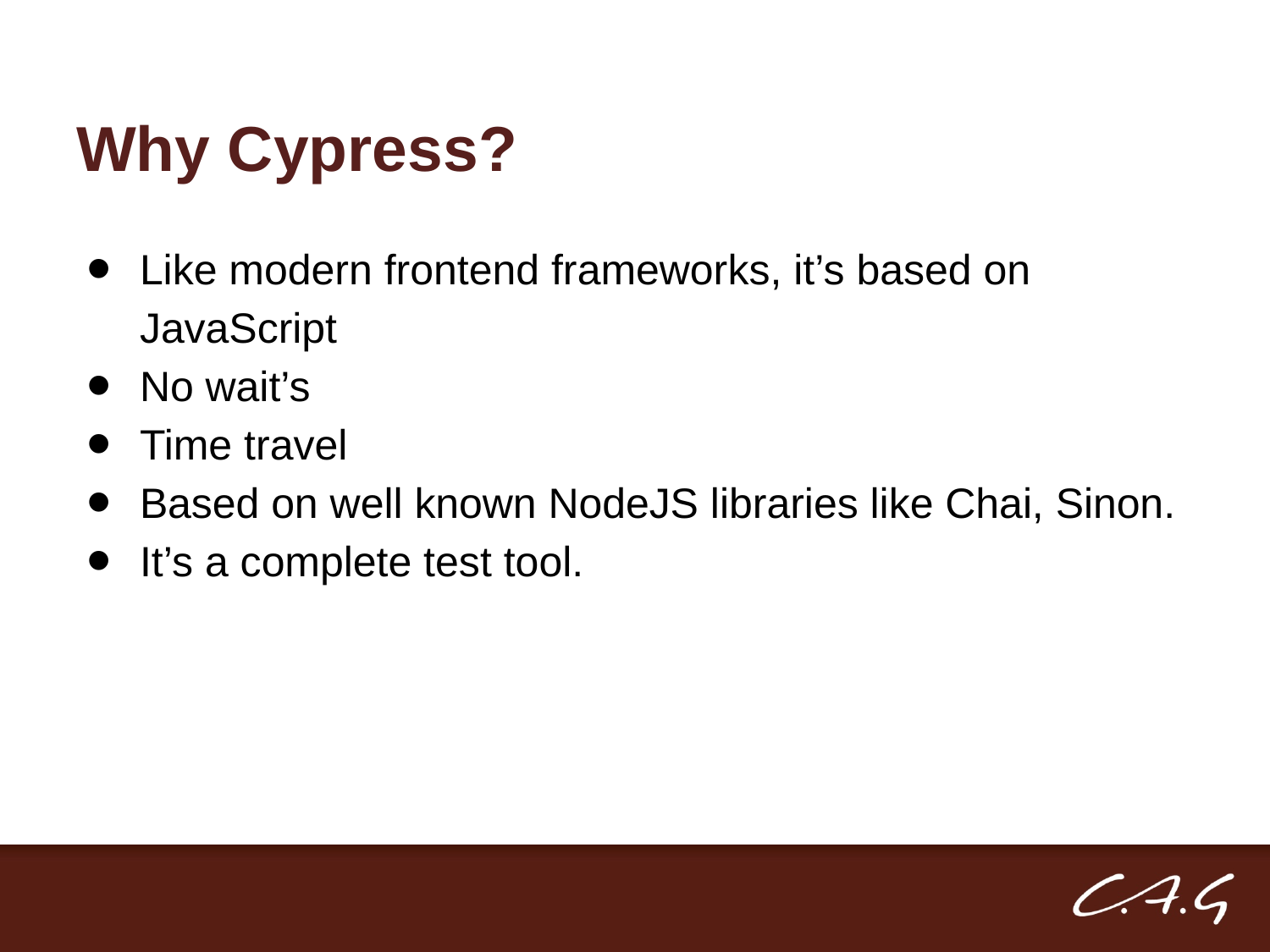

# Why Cypress?
Like modern frontend frameworks, it’s based on JavaScript
No wait’s
Time travel
Based on well known NodeJS libraries like Chai, Sinon.
It’s a complete test tool.